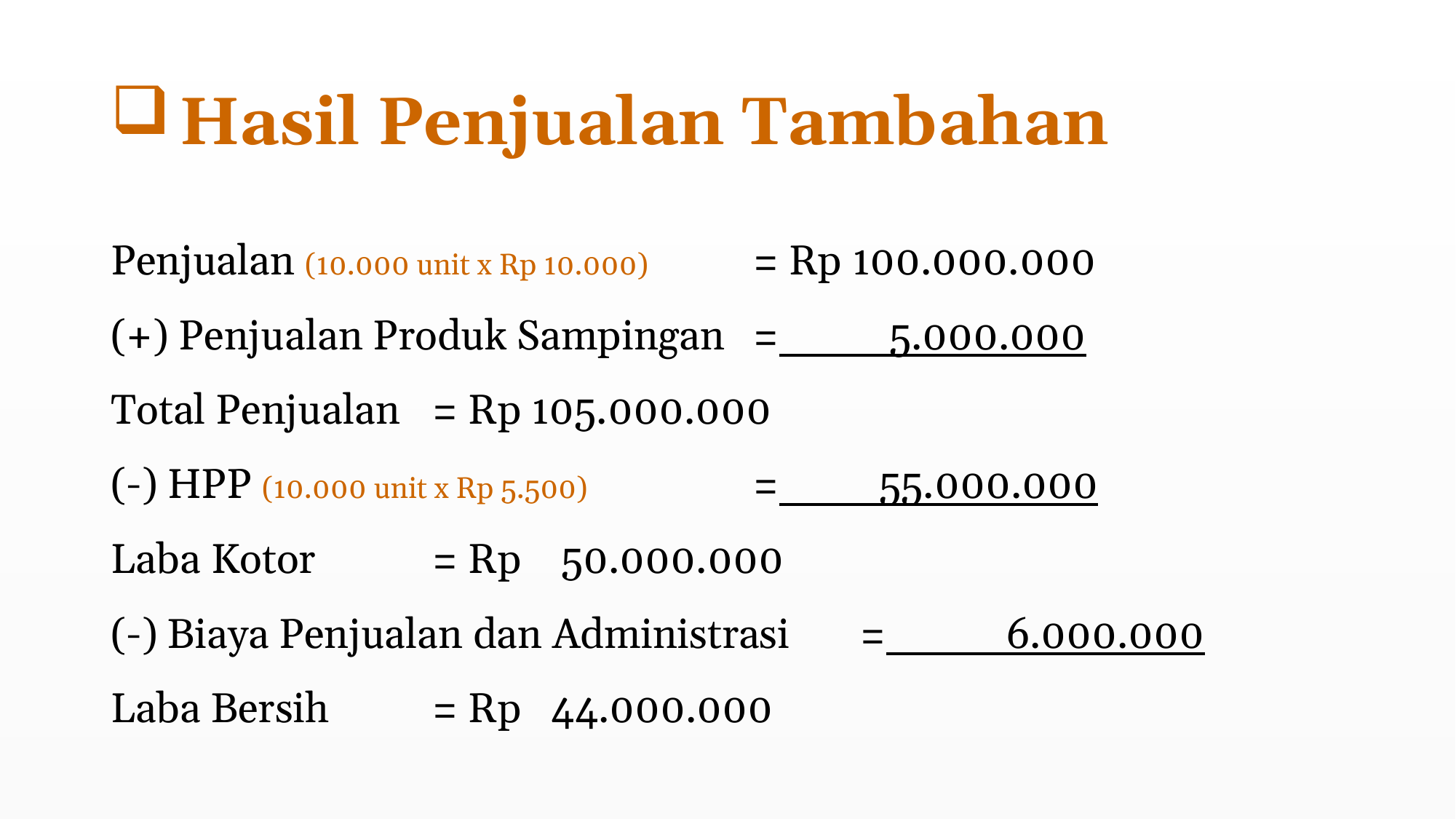

# Hasil Penjualan Tambahan
Penjualan (10.000 unit x Rp 10.000) 		= Rp 100.000.000
(+) Penjualan Produk Sampingan		=           5.000.000
Total Penjualan					= Rp 105.000.000
(-) HPP (10.000 unit x Rp 5.500) 			=          55.000.000
Laba Kotor 					= Rp    50.000.000
(-) Biaya Penjualan dan Administrasi 	=            6.000.000
Laba Bersih 					= Rp   44.000.000